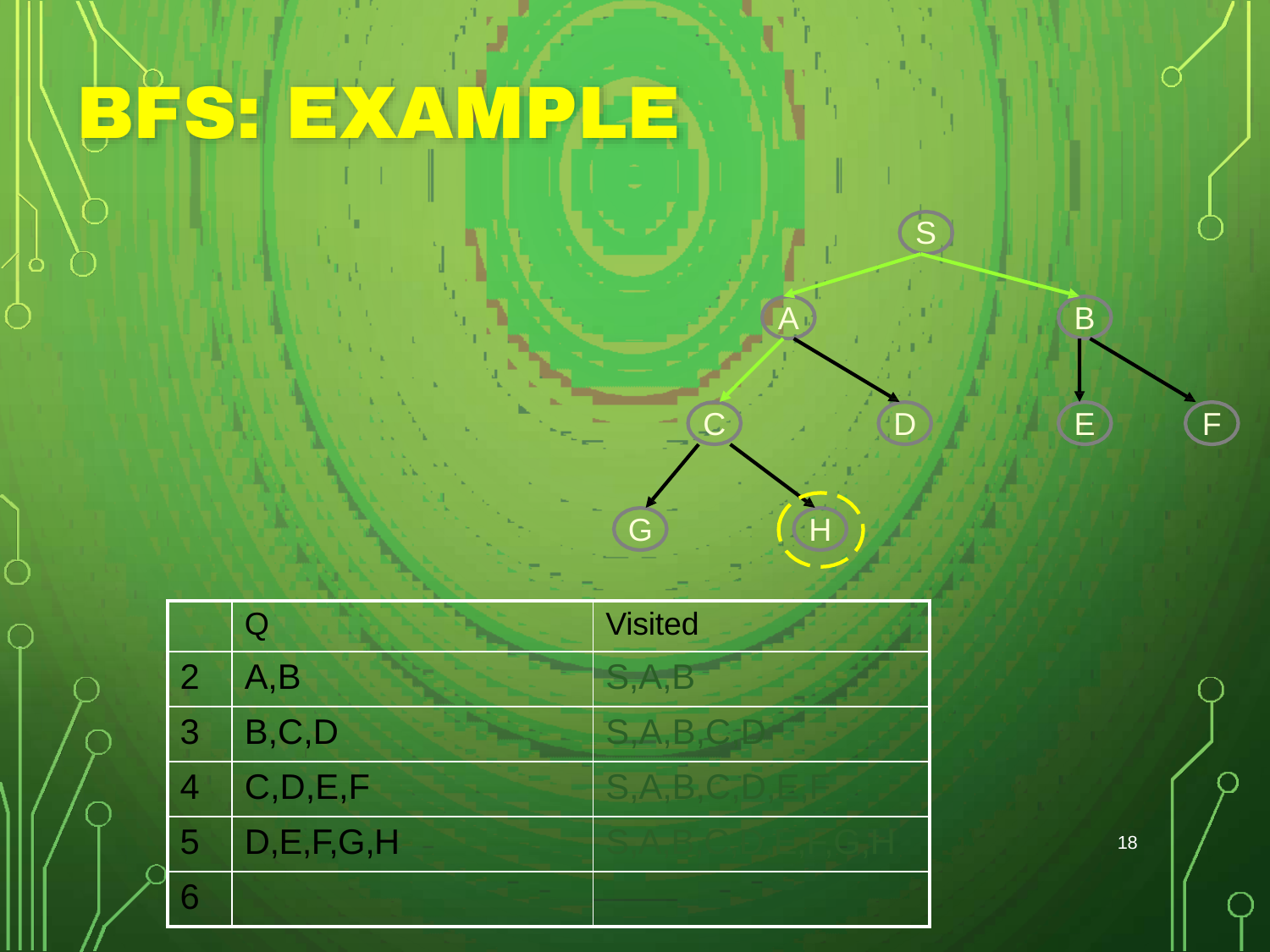

# BFS: EXAMPLE
S

A
B

C
D
E
F

G
H

|  | Q | Visited |
| --- | --- | --- |
| 2 | A,B | S,A,B |
| 3 | B,C,D | S,A,B,C,D |
| 4 | C,D,E,F | S,A,B,C,D,E,F |
| 5 | D,E,F,G,H | S,A,B,C,D,E,F,G,H |
| 6 |  |  |
18